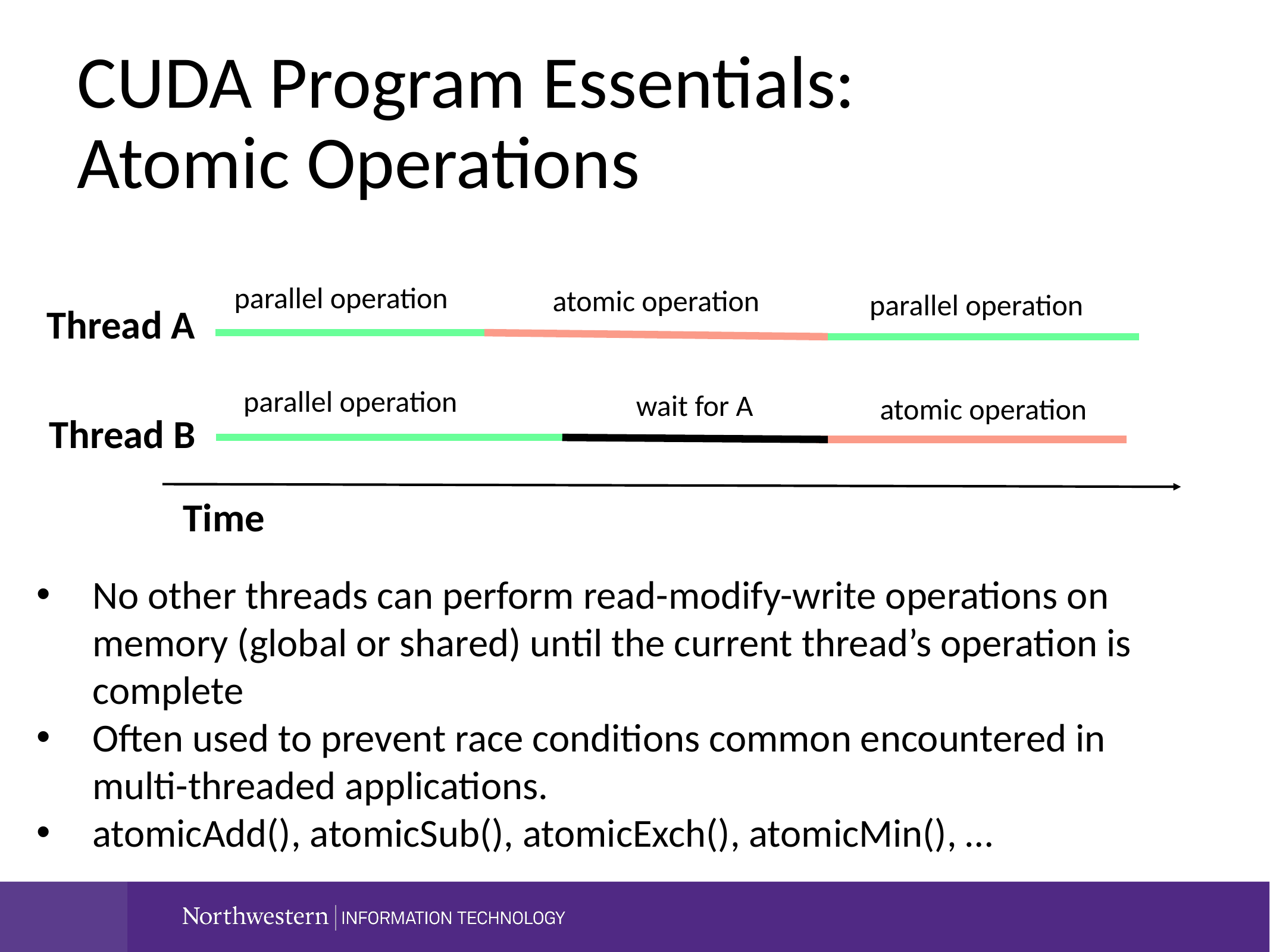

CUDA Program Essentials:
Atomic Operations
parallel operation
atomic operation
parallel operation
Thread A
parallel operation
wait for A
atomic operation
Thread B
Time
No other threads can perform read-modify-write operations on memory (global or shared) until the current thread’s operation is complete
Often used to prevent race conditions common encountered in multi-threaded applications.
atomicAdd(), atomicSub(), atomicExch(), atomicMin(), …